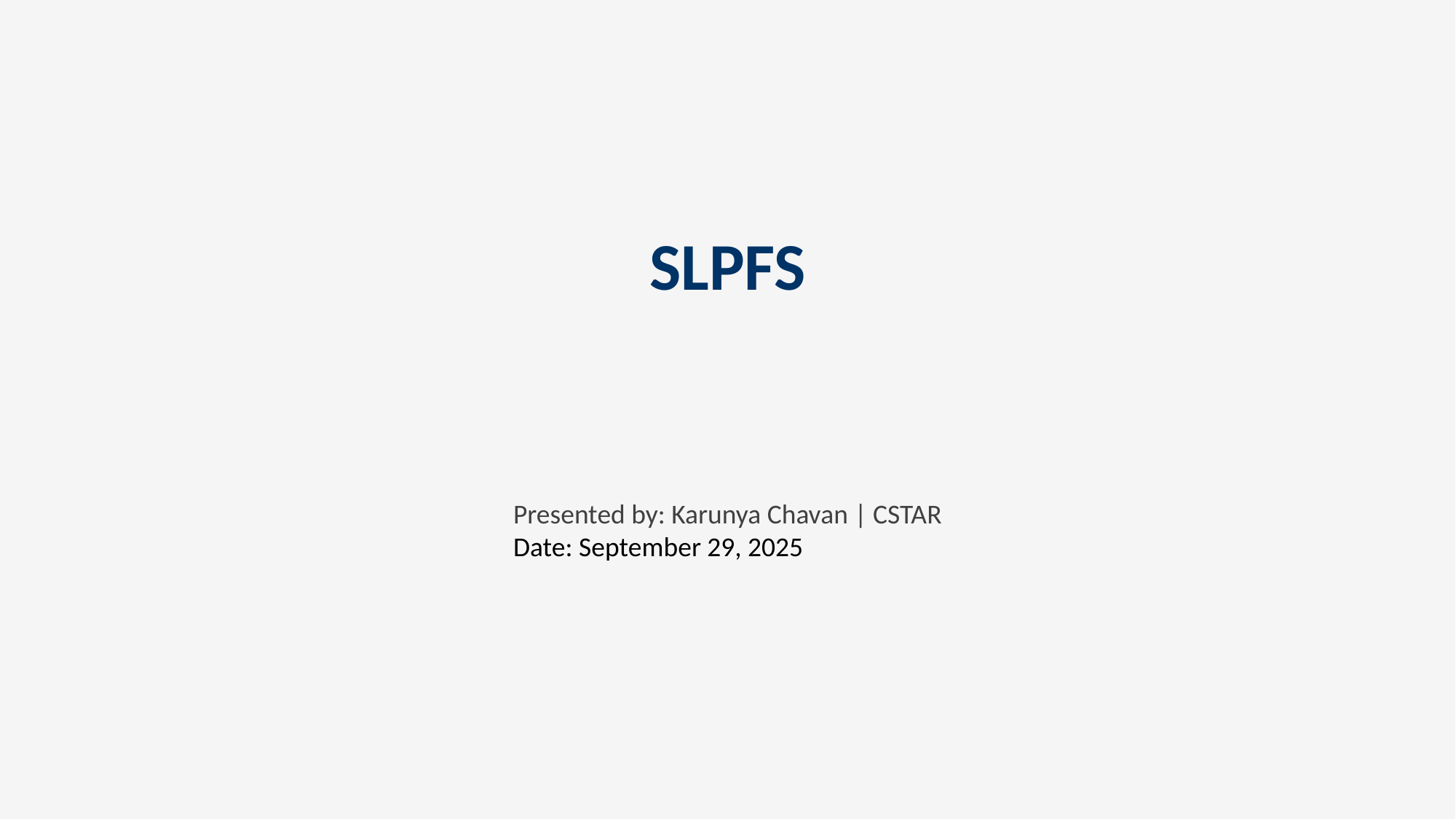

SLPFS
Presented by: Karunya Chavan | CSTAR
Date: September 29, 2025